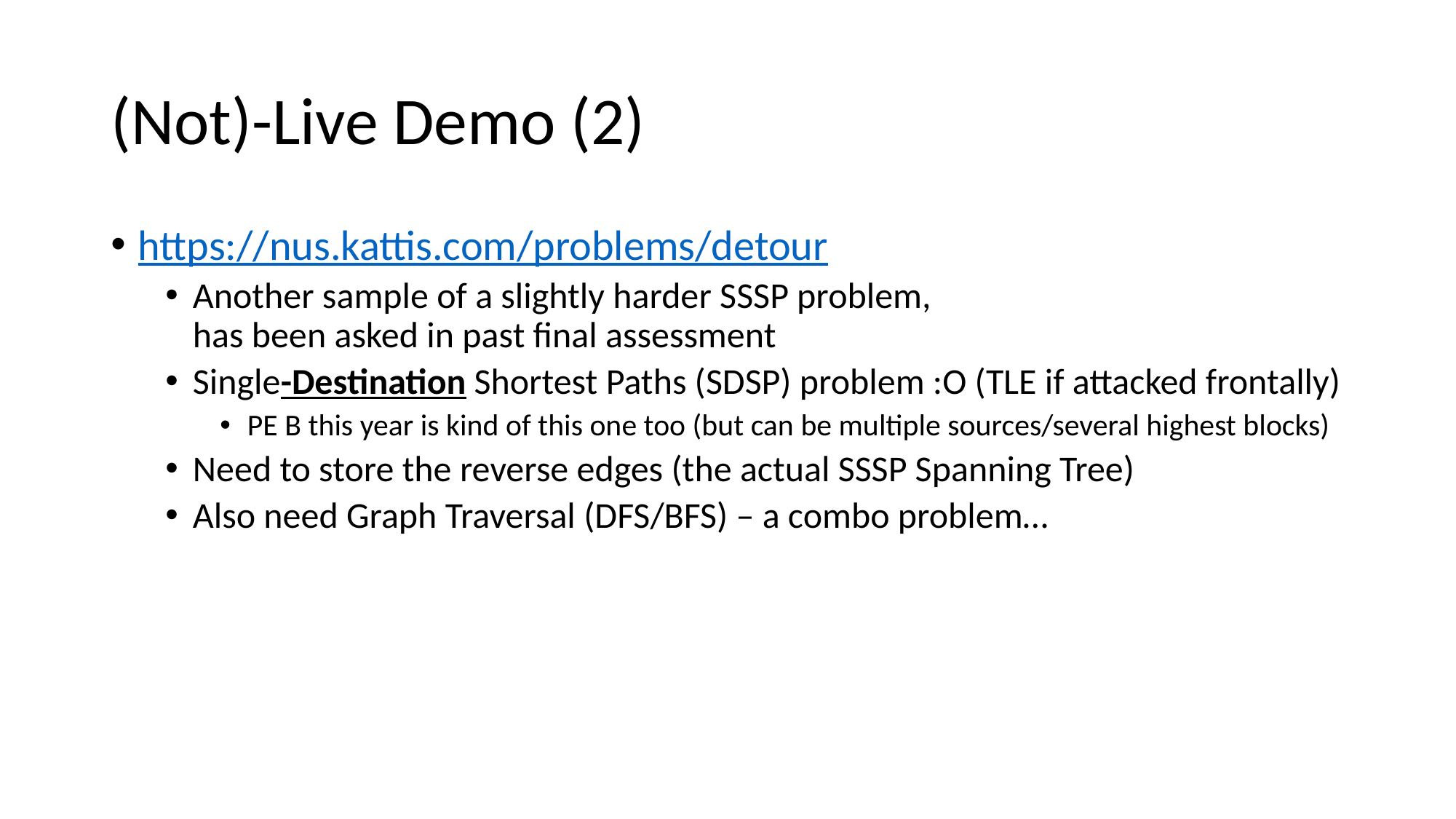

# (Not)-Live Demo (2)
https://nus.kattis.com/problems/detour
Another sample of a slightly harder SSSP problem,
has been asked in past final assessment
Single-Destination Shortest Paths (SDSP) problem :O (TLE if attacked frontally)
PE B this year is kind of this one too (but can be multiple sources/several highest blocks)
Need to store the reverse edges (the actual SSSP Spanning Tree)
Also need Graph Traversal (DFS/BFS) – a combo problem…